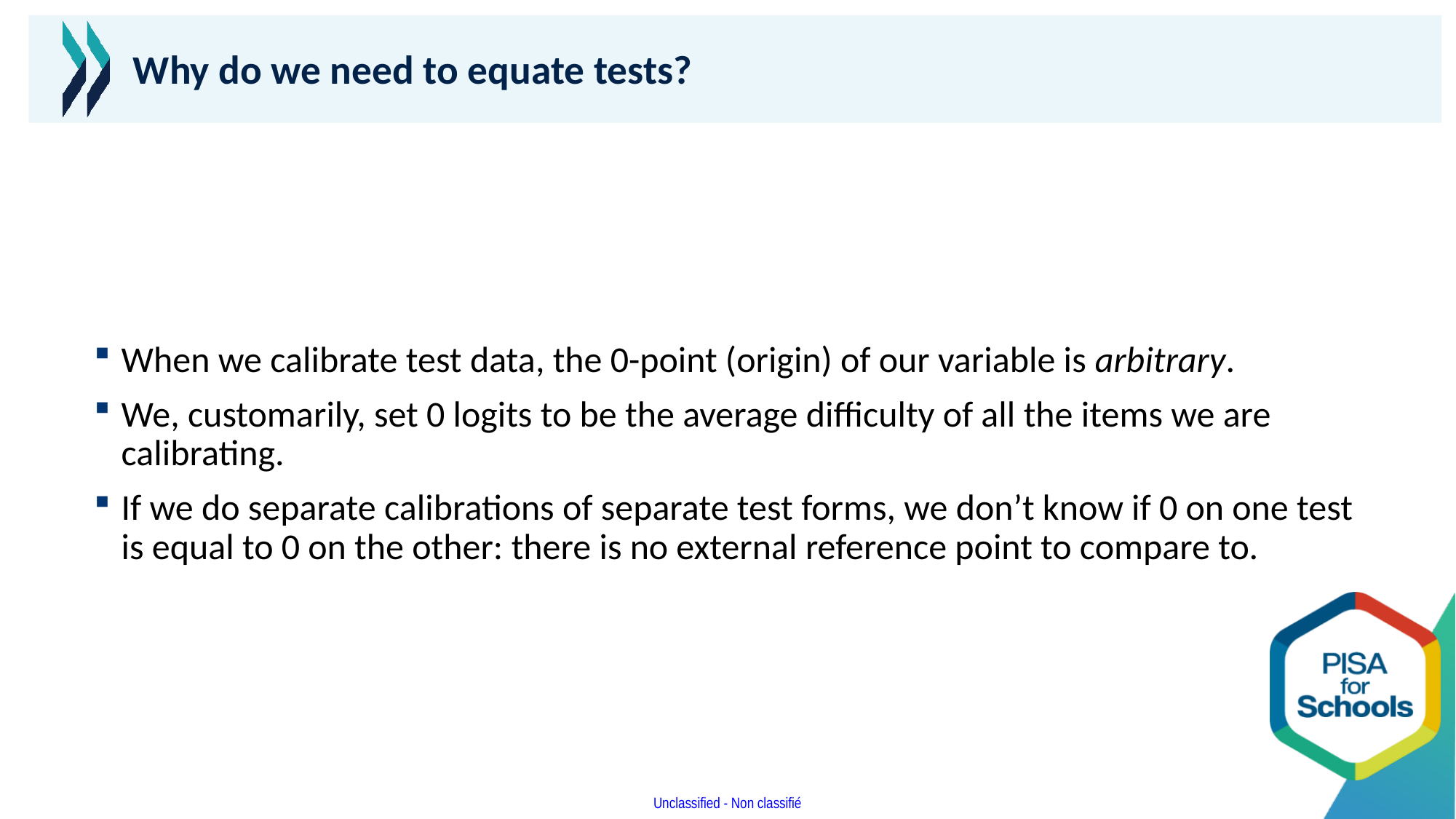

# Why do we need to equate tests?
When we calibrate test data, the 0-point (origin) of our variable is arbitrary.
We, customarily, set 0 logits to be the average difficulty of all the items we are calibrating.
If we do separate calibrations of separate test forms, we don’t know if 0 on one test is equal to 0 on the other: there is no external reference point to compare to.